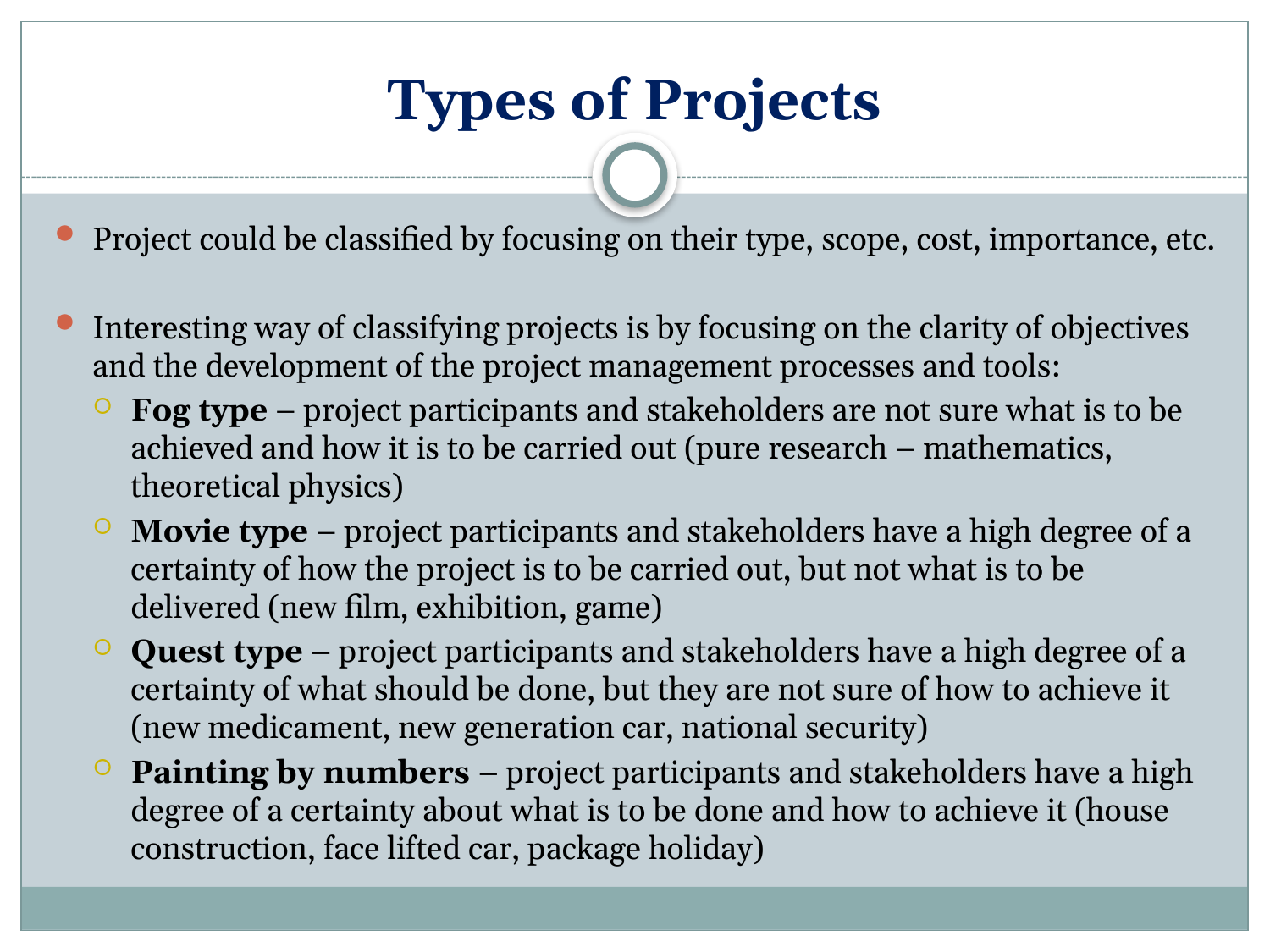

# Types of Projects
Project could be classified by focusing on their type, scope, cost, importance, etc.

Interesting way of classifying projects is by focusing on the clarity of objectives and the development of the project management processes and tools:
Fog type – project participants and stakeholders are not sure what is to be achieved and how it is to be carried out (pure research – mathematics, theoretical physics)
Movie type – project participants and stakeholders have a high degree of a certainty of how the project is to be carried out, but not what is to be delivered (new film, exhibition, game)
Quest type – project participants and stakeholders have a high degree of a certainty of what should be done, but they are not sure of how to achieve it (new medicament, new generation car, national security)
Painting by numbers – project participants and stakeholders have a high degree of a certainty about what is to be done and how to achieve it (house construction, face lifted car, package holiday)